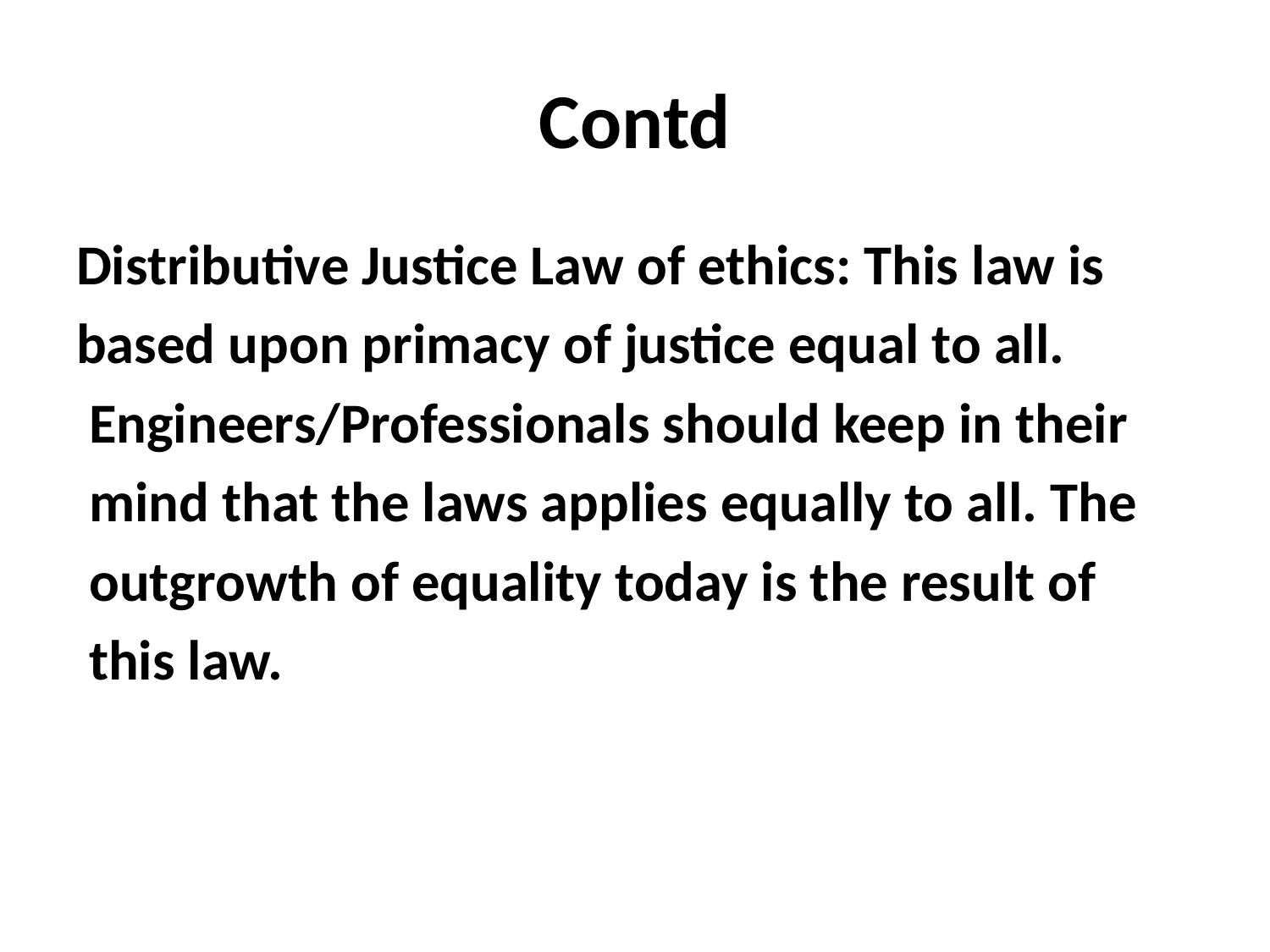

# Contd
Distributive Justice Law of ethics: This law is
based upon primacy of justice equal to all.
 Engineers/Professionals should keep in their
 mind that the laws applies equally to all. The
 outgrowth of equality today is the result of
 this law.